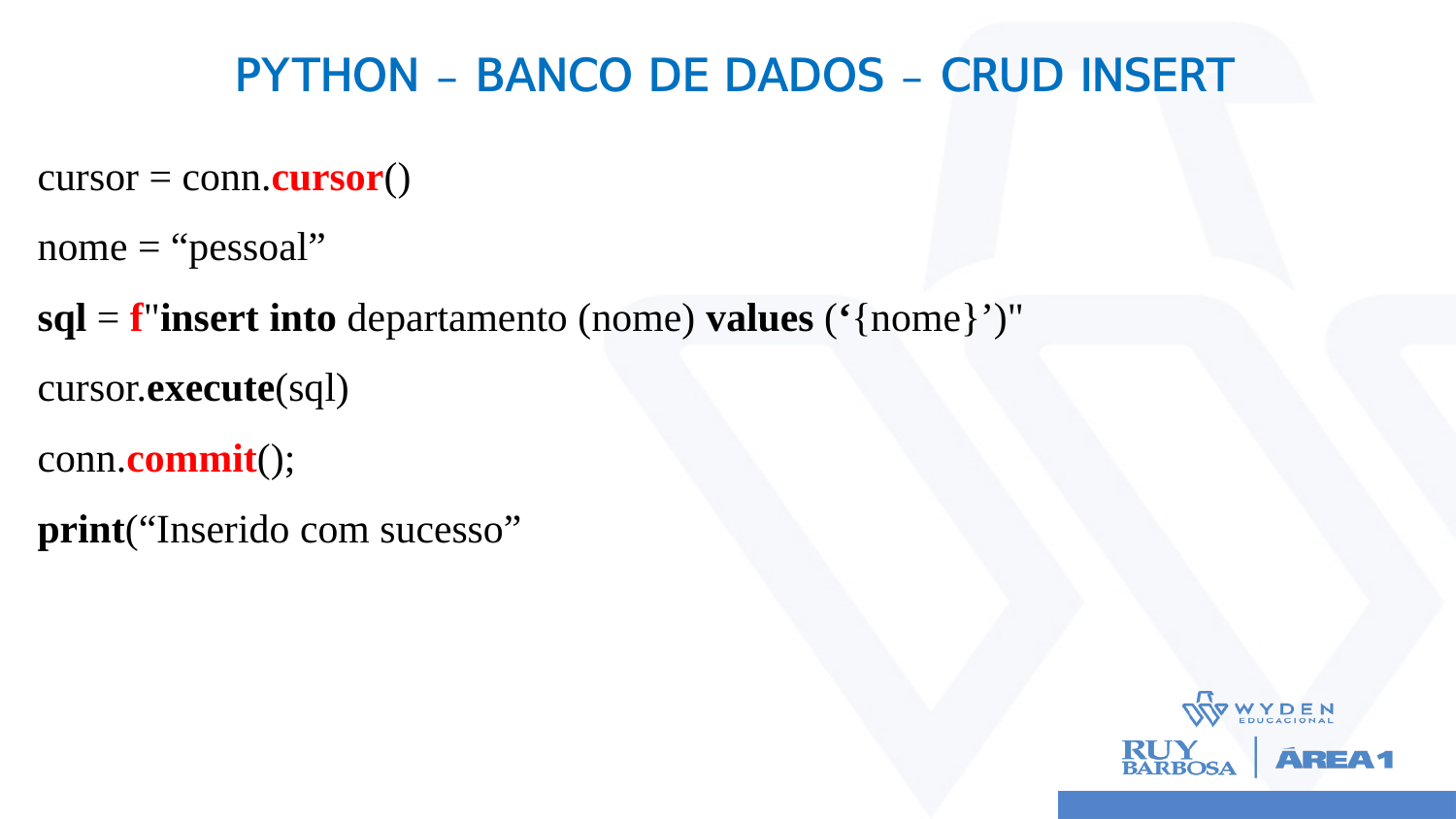

# Python – BANCO DE DADOS – CRUD INSERT
cursor = conn.cursor()
nome = “pessoal”
sql = f"insert into departamento (nome) values (‘{nome}’)"
cursor.execute(sql)
conn.commit();
print(“Inserido com sucesso”